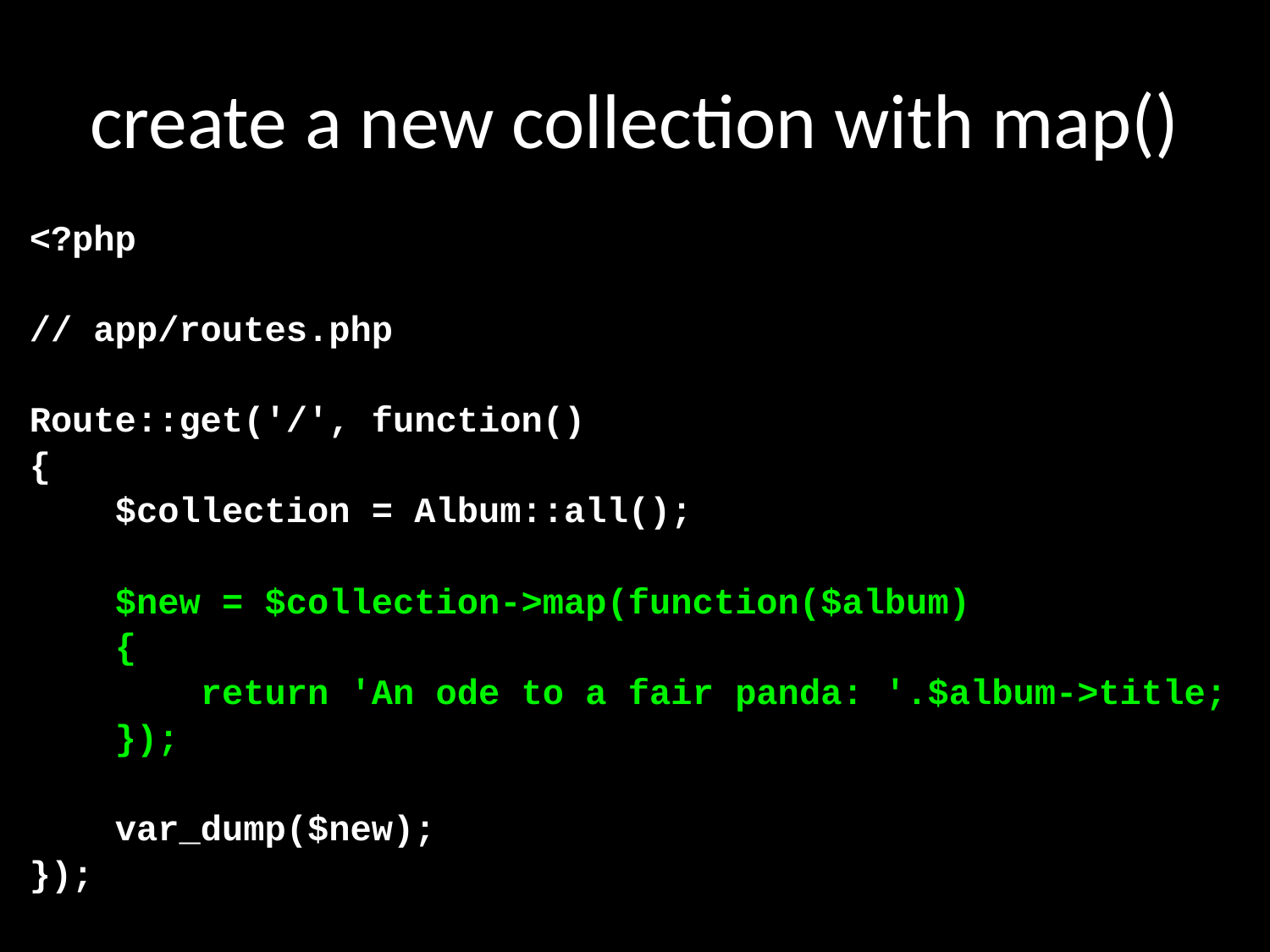

# create a new collection with map()
<?php

// app/routes.php

Route::get('/', function()
{
    $collection = Album::all();

    $new = $collection->map(function($album)
    {
        return 'An ode to a fair panda: '.$album->title;
    });

    var_dump($new);
});